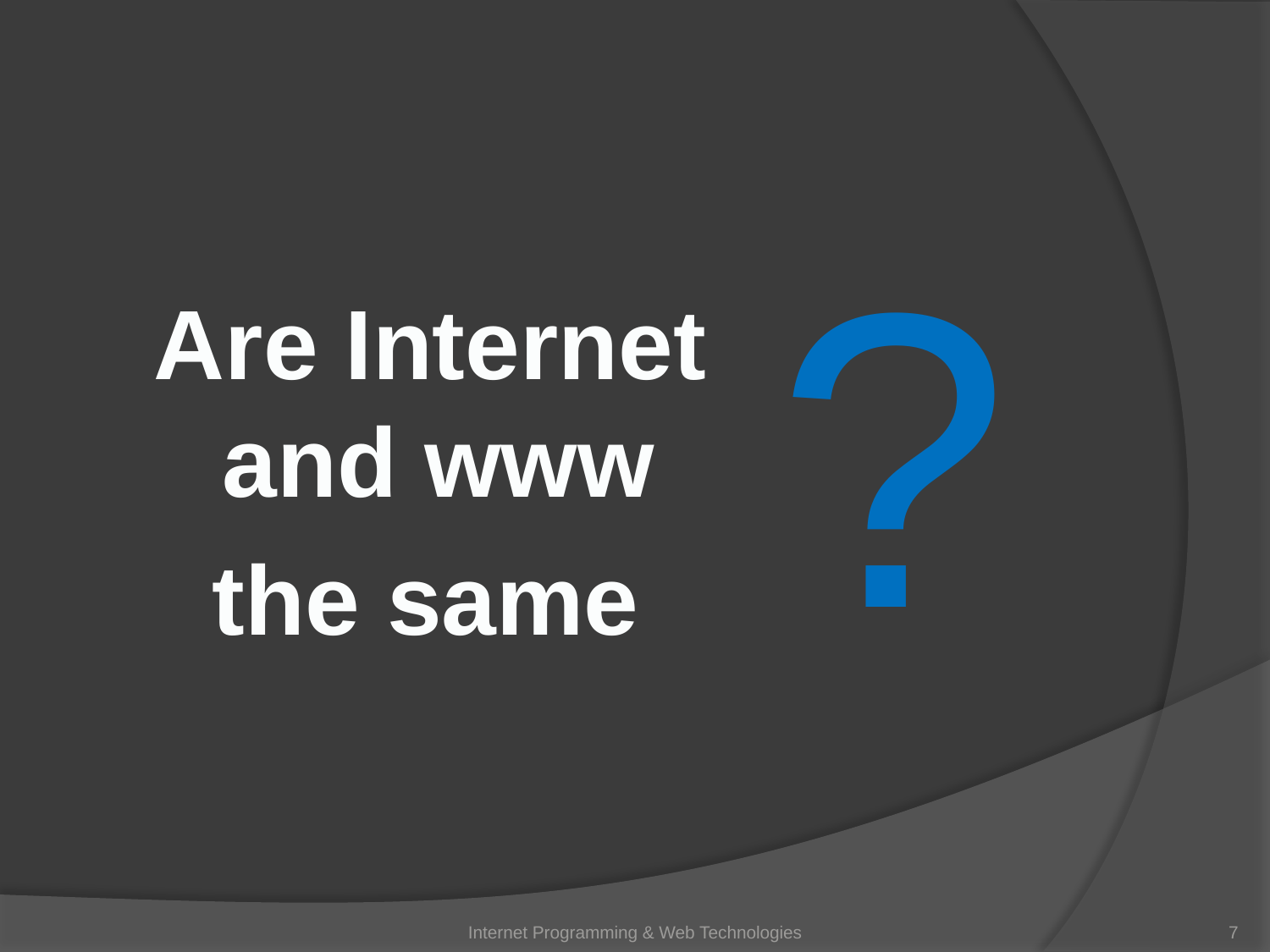

?
 Are Internet and www
 the same
Internet Programming & Web Technologies
7